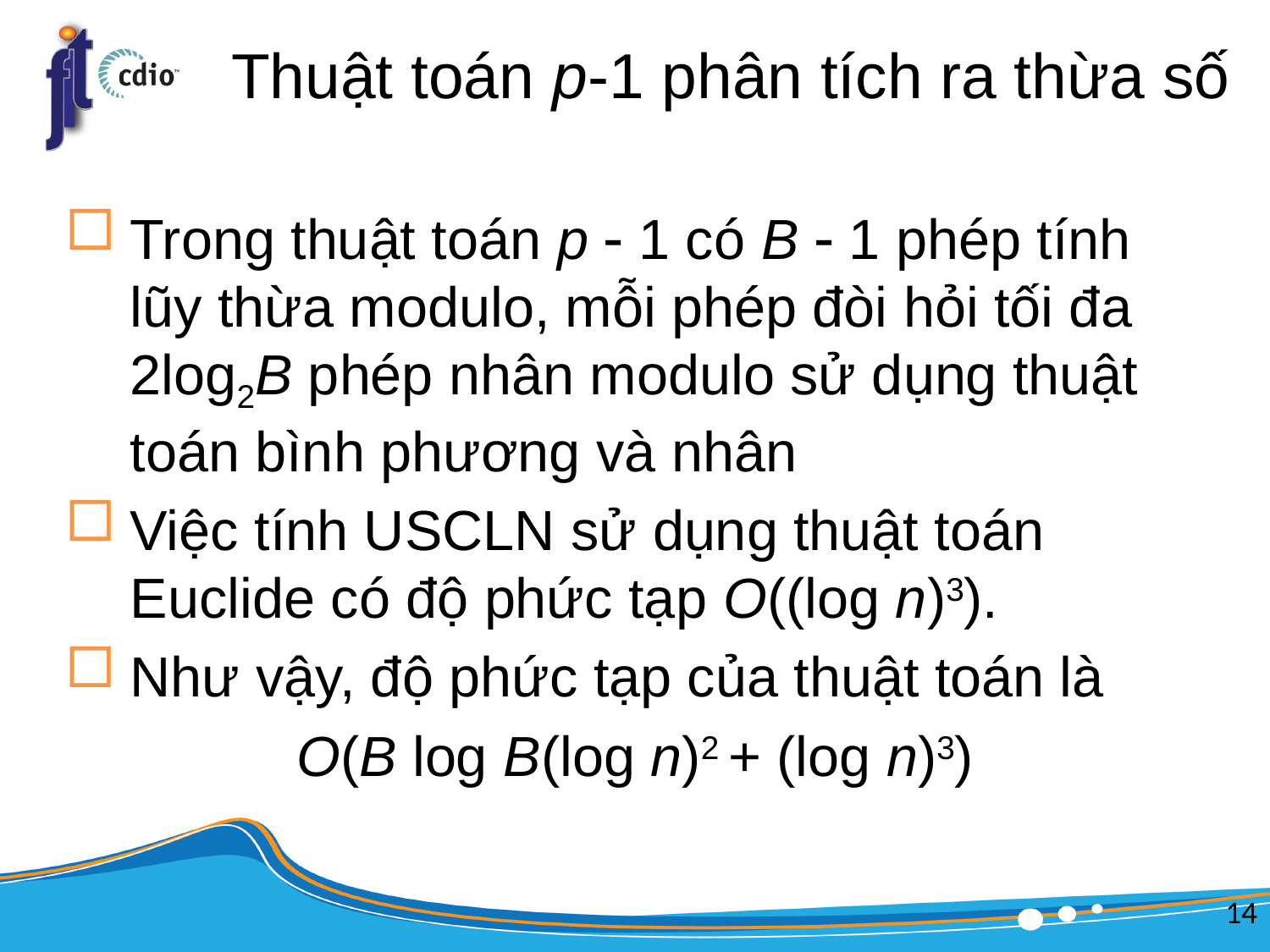

# Thuật toán p-1 phân tích ra thừa số
Trong thuật toán p − 1 có B − 1 phép tính lũy thừa modulo, mỗi phép đòi hỏi tối đa 2log2B phép nhân modulo sử dụng thuật toán bình phương và nhân
Việc tính USCLN sử dụng thuật toán Euclide có độ phức tạp O((log n)3).
Như vậy, độ phức tạp của thuật toán là
O(B log B(log n)2 + (log n)3)
14